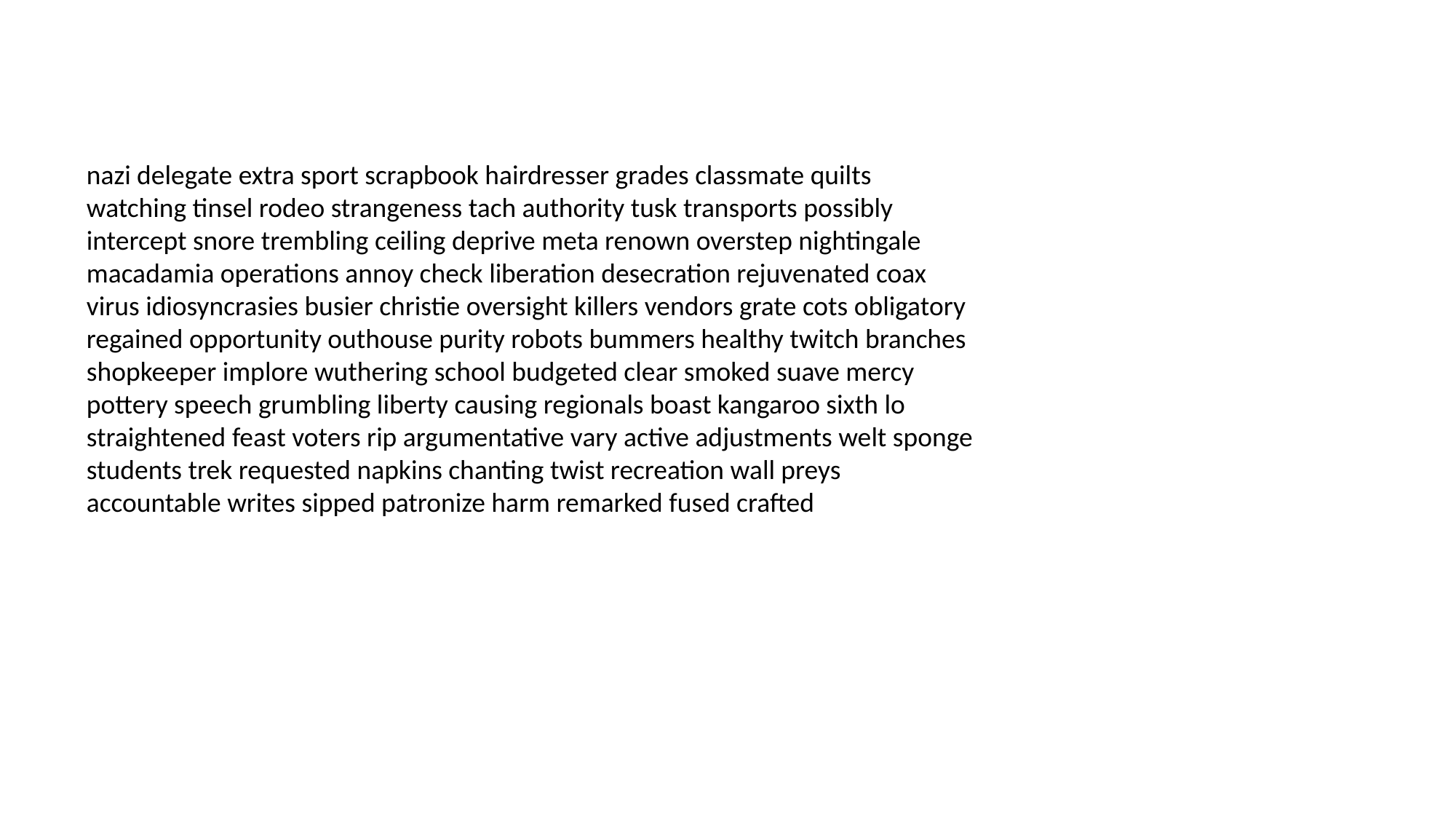

#
nazi delegate extra sport scrapbook hairdresser grades classmate quilts watching tinsel rodeo strangeness tach authority tusk transports possibly intercept snore trembling ceiling deprive meta renown overstep nightingale macadamia operations annoy check liberation desecration rejuvenated coax virus idiosyncrasies busier christie oversight killers vendors grate cots obligatory regained opportunity outhouse purity robots bummers healthy twitch branches shopkeeper implore wuthering school budgeted clear smoked suave mercy pottery speech grumbling liberty causing regionals boast kangaroo sixth lo straightened feast voters rip argumentative vary active adjustments welt sponge students trek requested napkins chanting twist recreation wall preys accountable writes sipped patronize harm remarked fused crafted